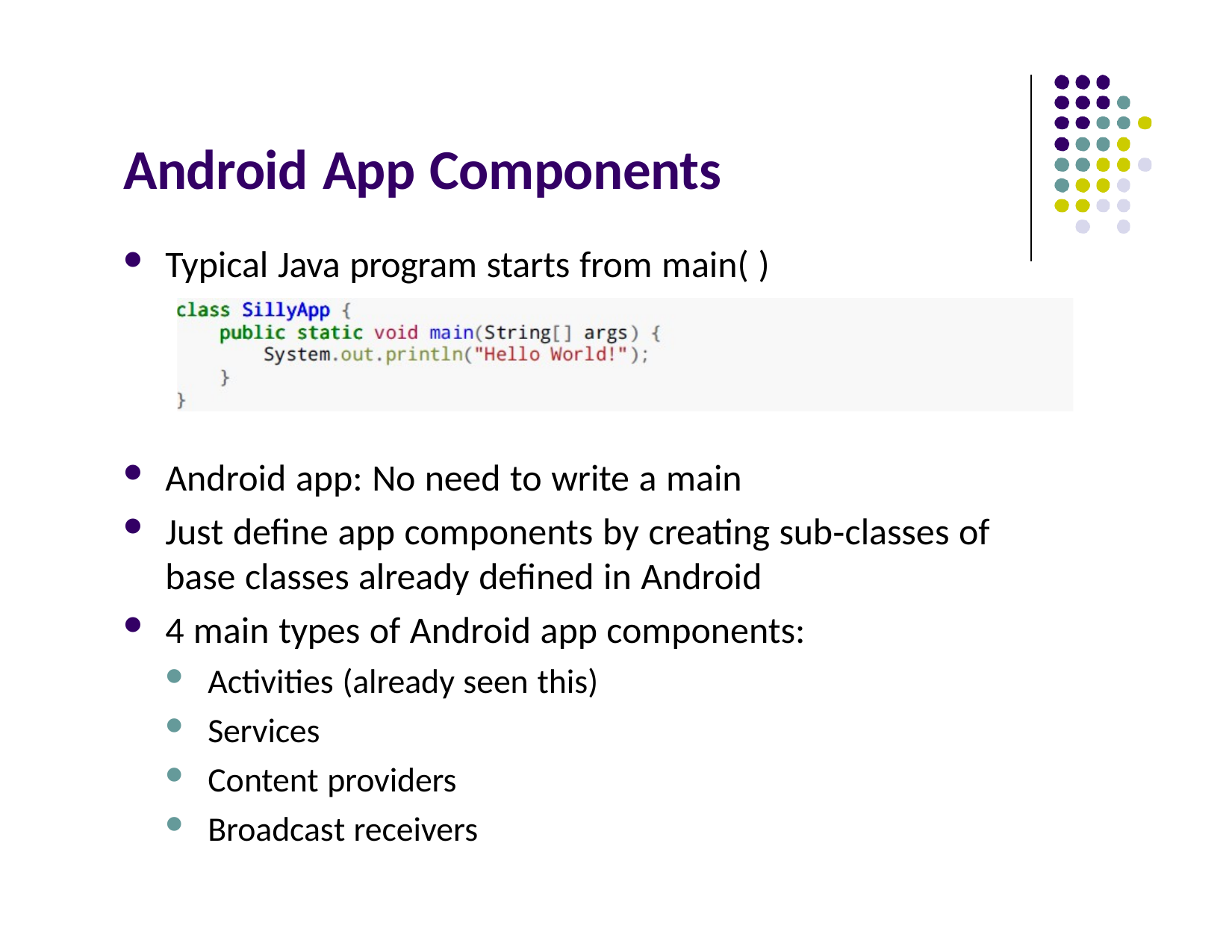

# Android App Components
Typical Java program starts from main( )

Android app: No need to write a main
Just define app components by creating sub‐classes of base classes already defined in Android
4 main types of Android app components:
Activities (already seen this)
Services
Content providers
Broadcast receivers